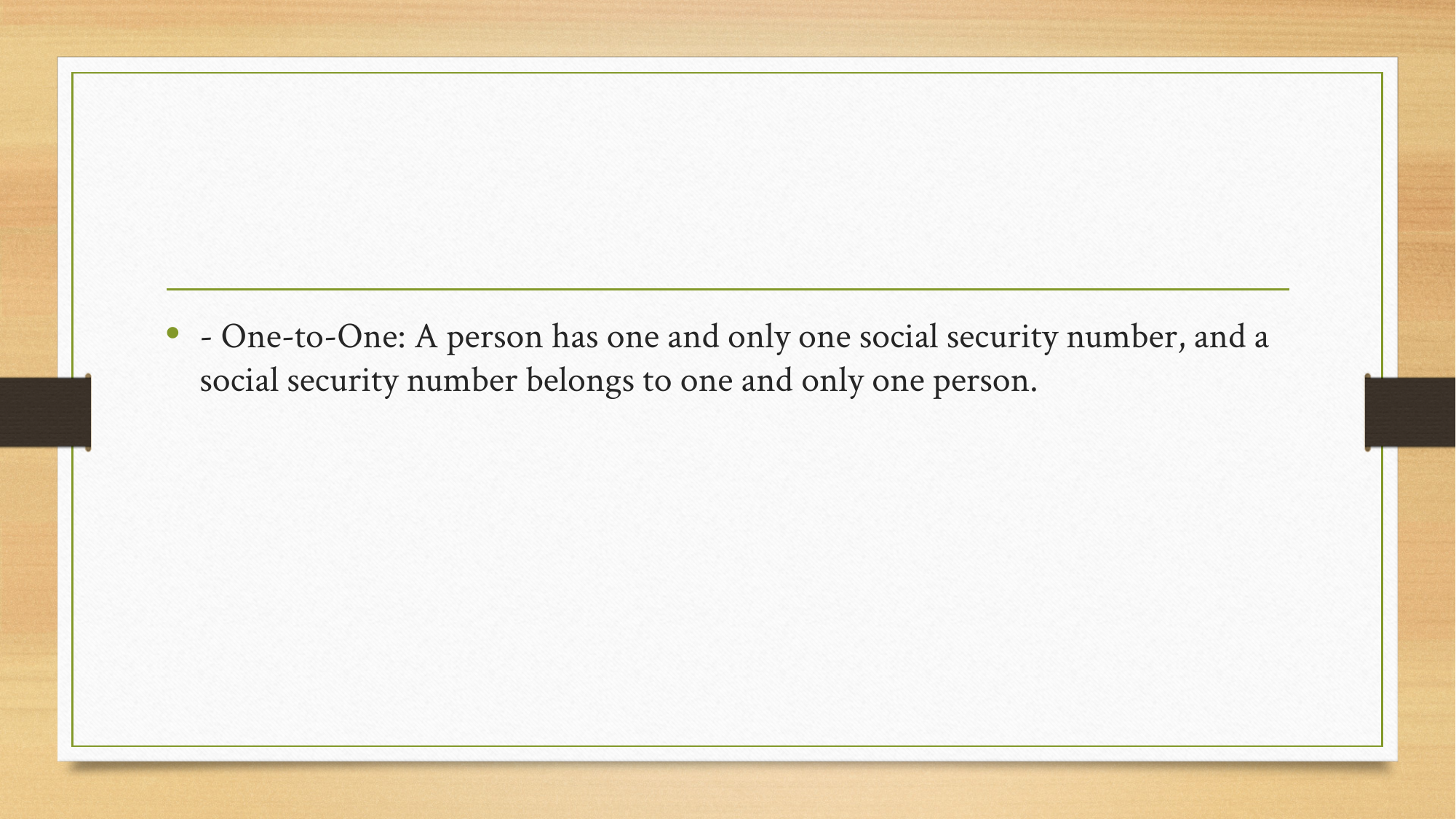

#
- One-to-One: A person has one and only one social security number, and a social security number belongs to one and only one person.